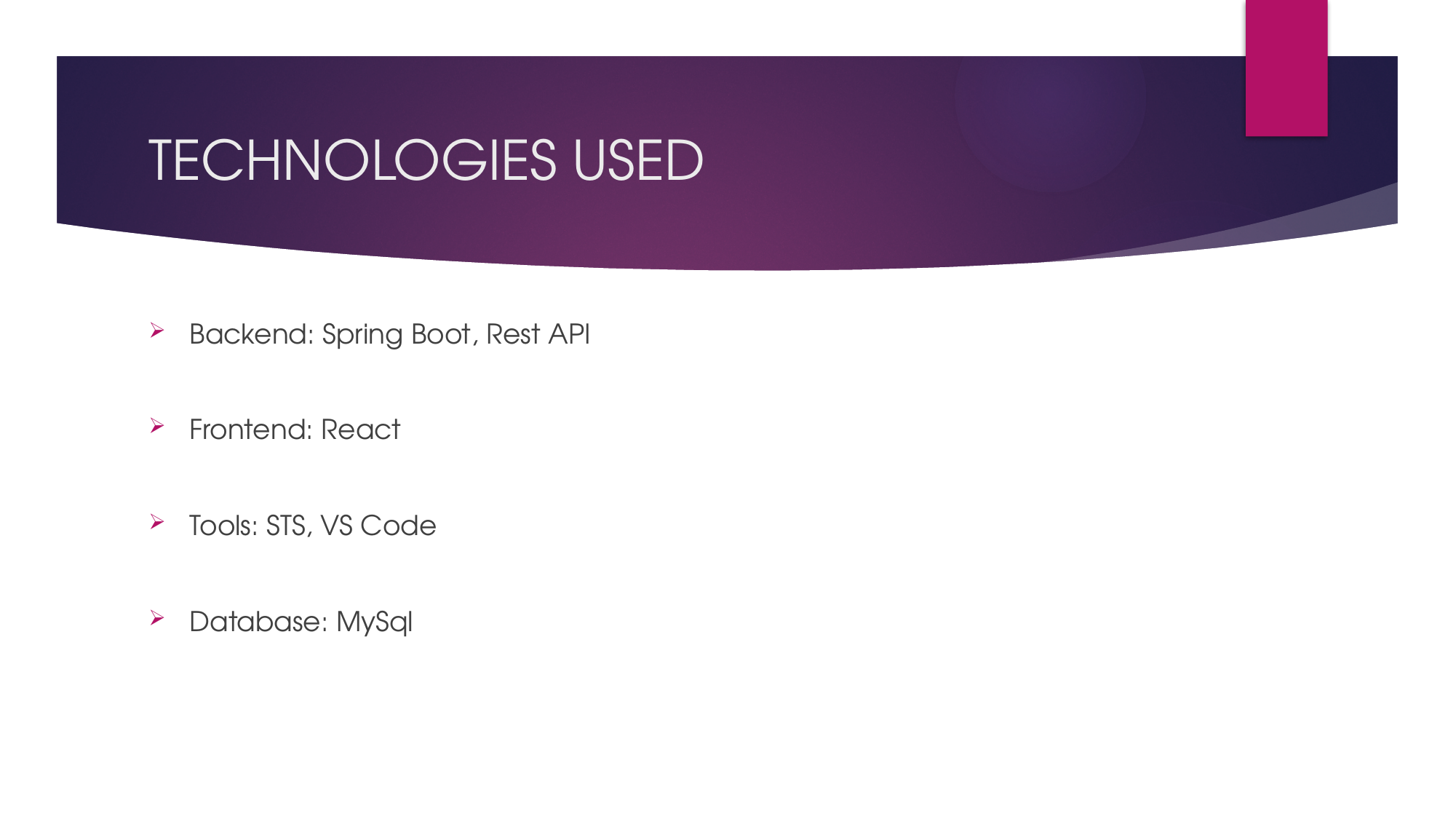

# TECHNOLOGIES USED
Backend: Spring Boot, Rest API

Frontend: React

Tools: STS, VS Code

Database: MySql